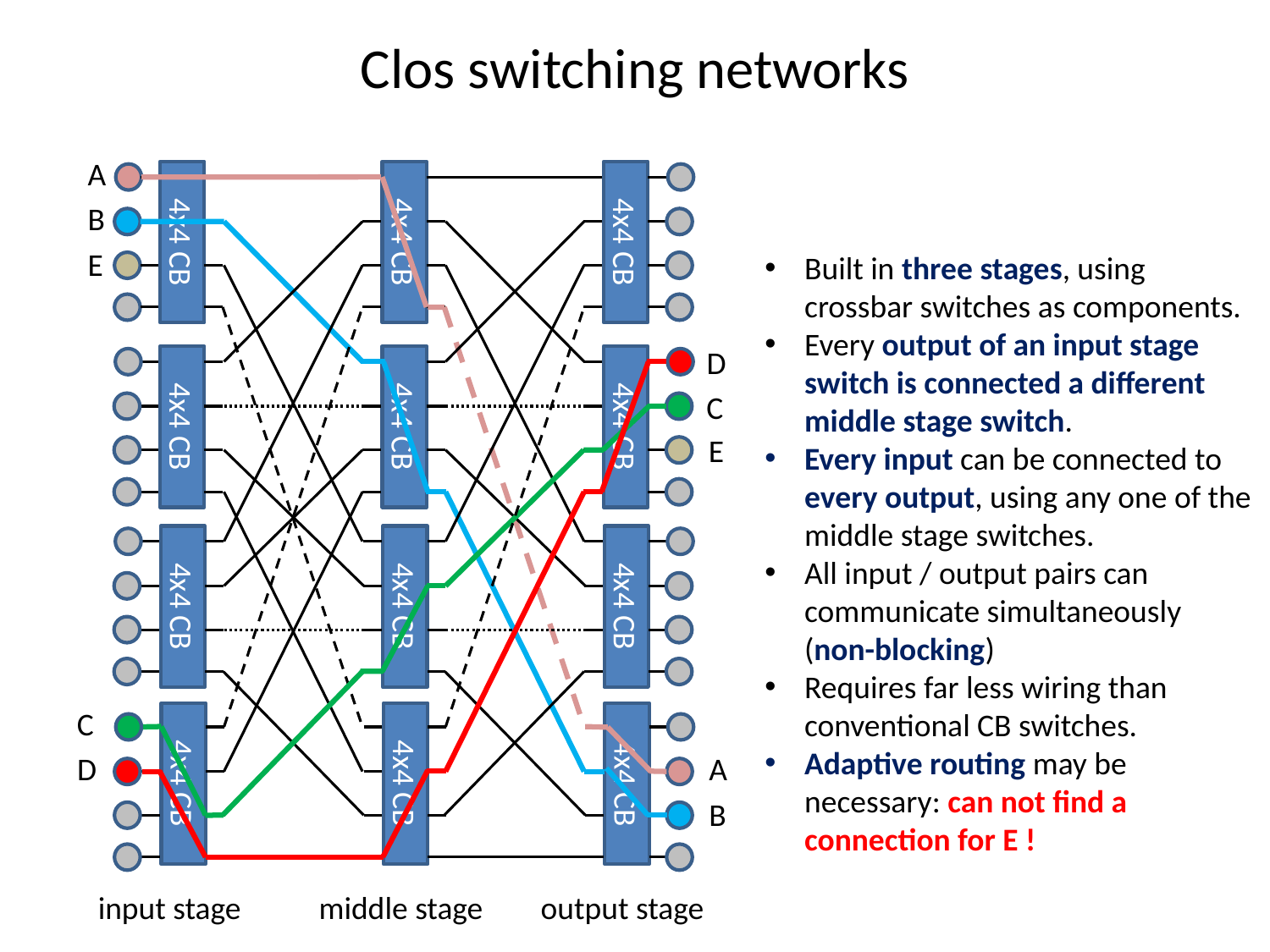

# Clos switching networks
A

B
4x4 CB
4x4 CB
4x4 CB

E
Built in three stages, using crossbar switches as components.
Every output of an input stage switch is connected a different middle stage switch.
Every input can be connected to every output, using any one of the middle stage switches.
All input / output pairs can communicate simultaneously (non-blocking)
Requires far less wiring than conventional CB switches.
Adaptive routing may be necessary: can not find a connection for E !

D

C
4x4 CB
4x4 CB
4x4 CB

E

4x4 CB
4x4 CB
4x4 CB

C

4x4 CB
4x4 CB
4x4 CB
A
D

B

input stage
middle stage
output stage